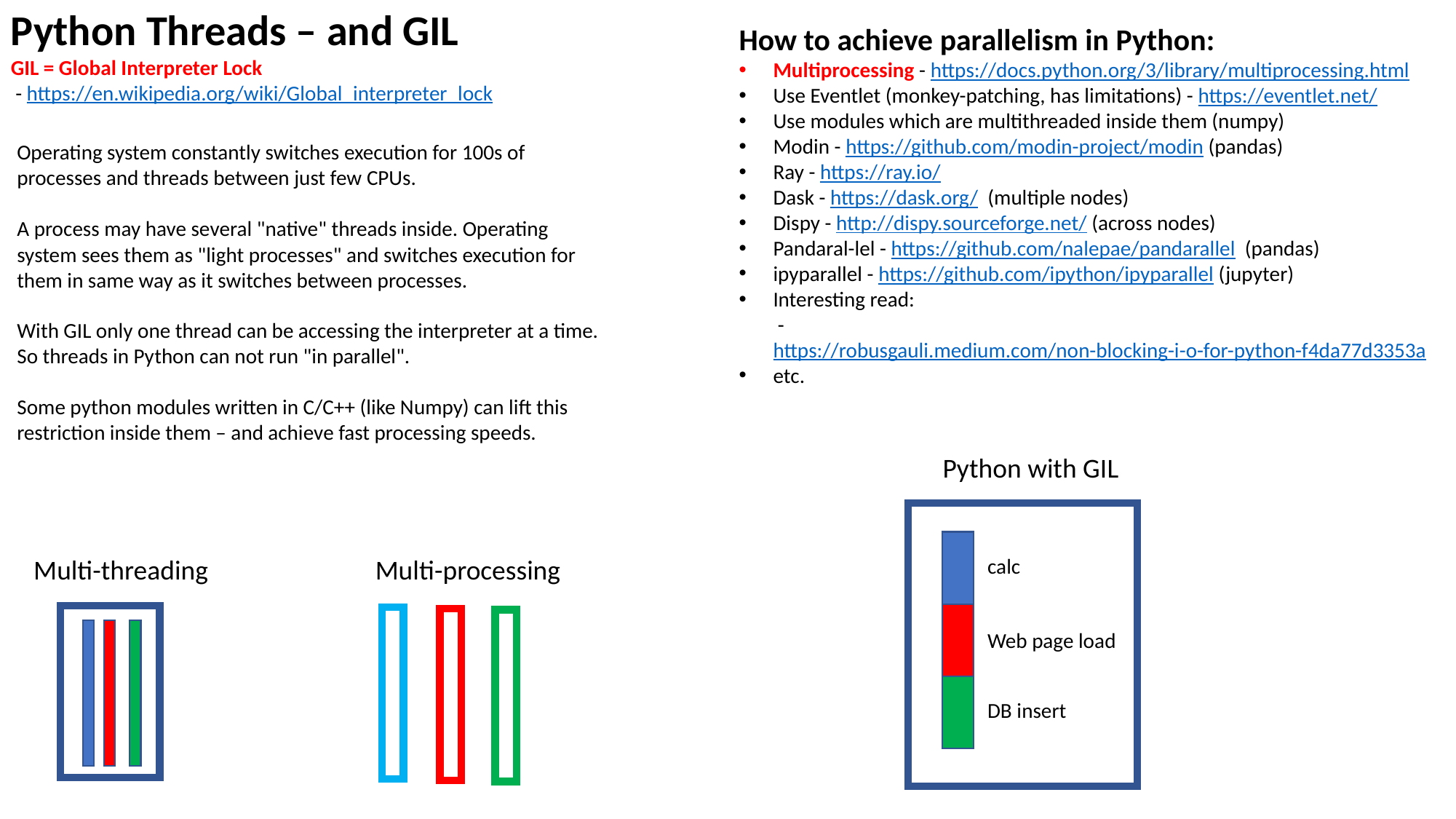

Python Threads – and GIL
GIL = Global Interpreter Lock
 - https://en.wikipedia.org/wiki/Global_interpreter_lock
How to achieve parallelism in Python:
Multiprocessing - https://docs.python.org/3/library/multiprocessing.html
Use Eventlet (monkey-patching, has limitations) - https://eventlet.net/
Use modules which are multithreaded inside them (numpy)
Modin - https://github.com/modin-project/modin (pandas)
Ray - https://ray.io/
Dask - https://dask.org/  (multiple nodes)
Dispy - http://dispy.sourceforge.net/ (across nodes)
Pandaral-lel - https://github.com/nalepae/pandarallel  (pandas)
ipyparallel - https://github.com/ipython/ipyparallel (jupyter)
Interesting read:
 - https://robusgauli.medium.com/non-blocking-i-o-for-python-f4da77d3353a
etc.

Operating system constantly switches execution for 100s of processes and threads between just few CPUs.

A process may have several "native" threads inside. Operating system sees them as "light processes" and switches execution for them in same way as it switches between processes.

With GIL only one thread can be accessing the interpreter at a time. So threads in Python can not run "in parallel".

Some python modules written in C/C++ (like Numpy) can lift this restriction inside them – and achieve fast processing speeds.
Python with GIL

Multi-threading
Multi-processing
calc

Web page load

DB insert